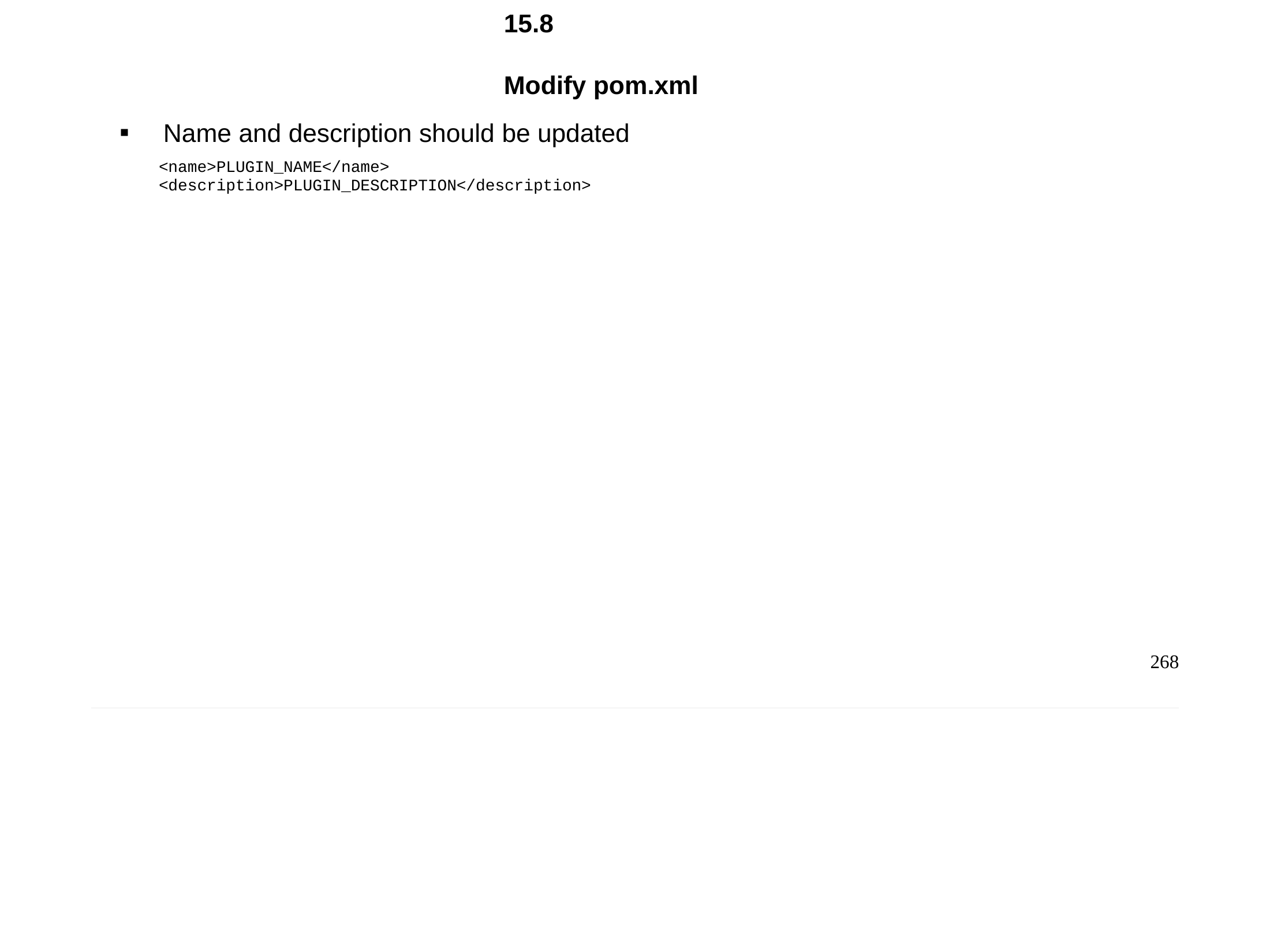

Chapter 15 - User Interface Options

15.8	Modify pom.xml
Name and description should be updated
<name>PLUGIN_NAME</name>
<description>PLUGIN_DESCRIPTION</description>
268